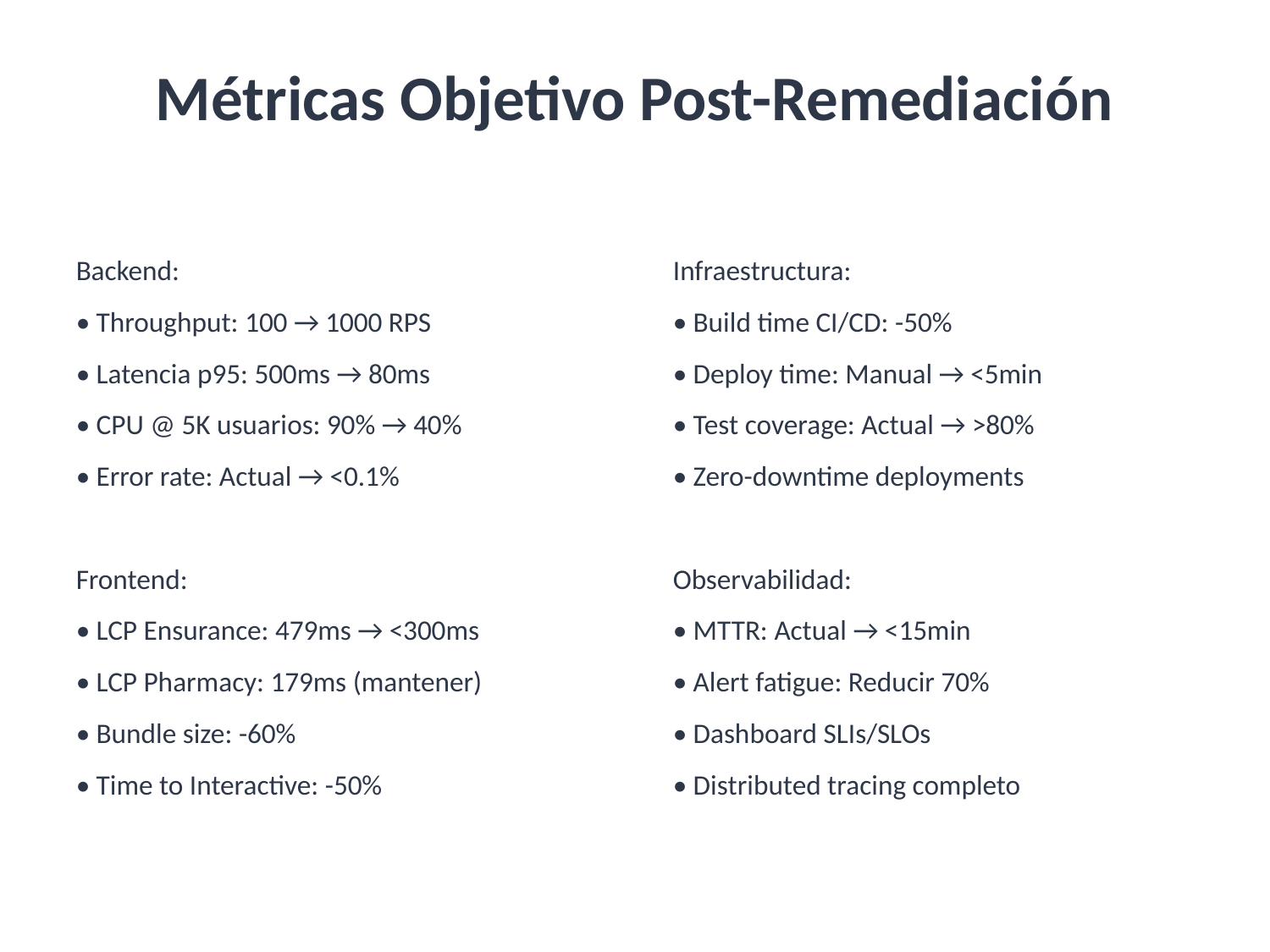

Métricas Objetivo Post-Remediación

Backend:
• Throughput: 100 → 1000 RPS
• Latencia p95: 500ms → 80ms
• CPU @ 5K usuarios: 90% → 40%
• Error rate: Actual → <0.1%

Frontend:
• LCP Ensurance: 479ms → <300ms
• LCP Pharmacy: 179ms (mantener)
• Bundle size: -60%
• Time to Interactive: -50%

Infraestructura:
• Build time CI/CD: -50%
• Deploy time: Manual → <5min
• Test coverage: Actual → >80%
• Zero-downtime deployments

Observabilidad:
• MTTR: Actual → <15min
• Alert fatigue: Reducir 70%
• Dashboard SLIs/SLOs
• Distributed tracing completo